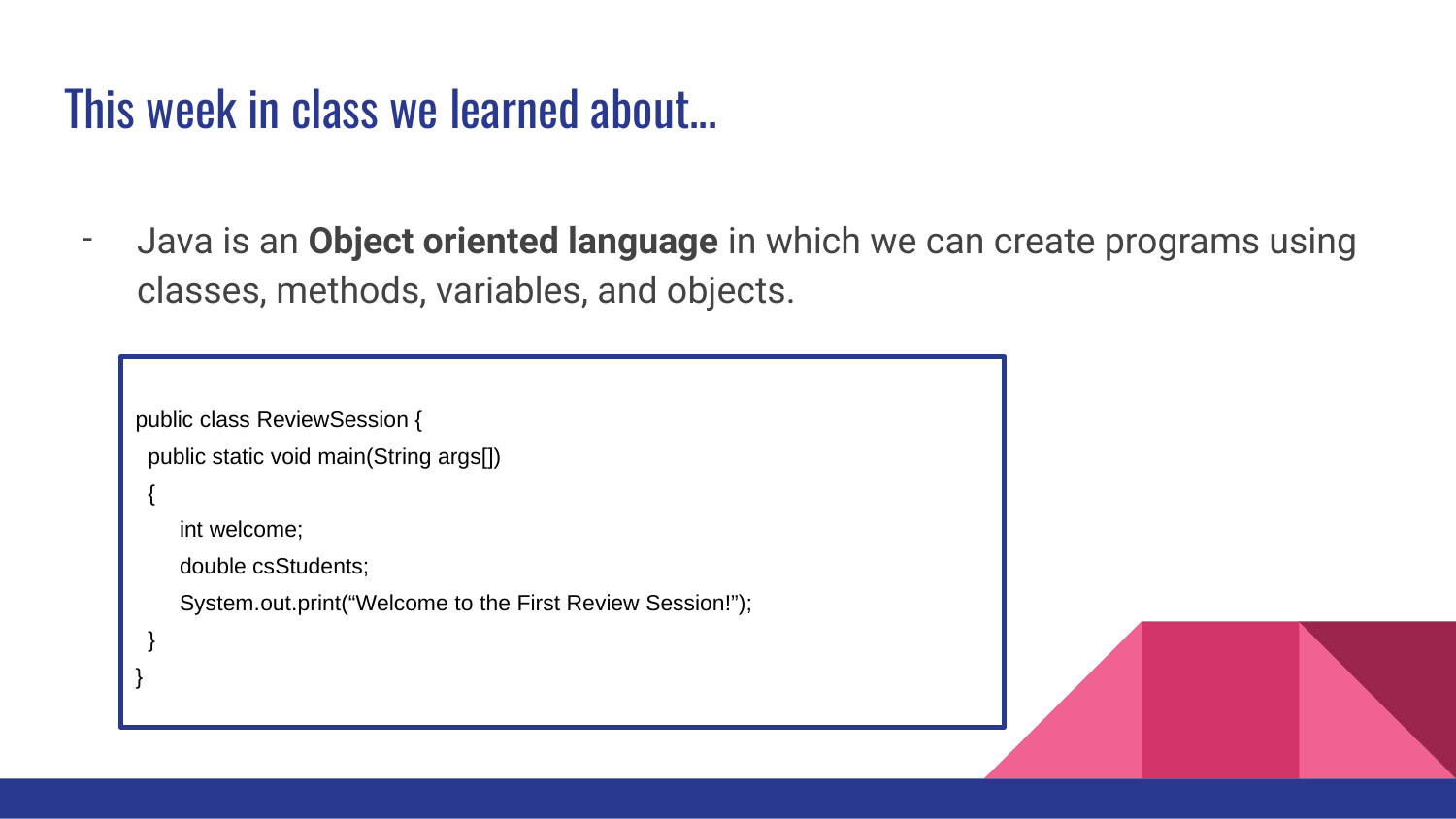

# This week in class we learned about...
Java is an Object oriented language in which we can create programs using classes, methods, variables, and objects.

public class ReviewSession {
  public static void main(String args[])
  {
       int welcome;
       double csStudents;
       System.out.print(“Welcome to the First Review Session!”);
  }
}